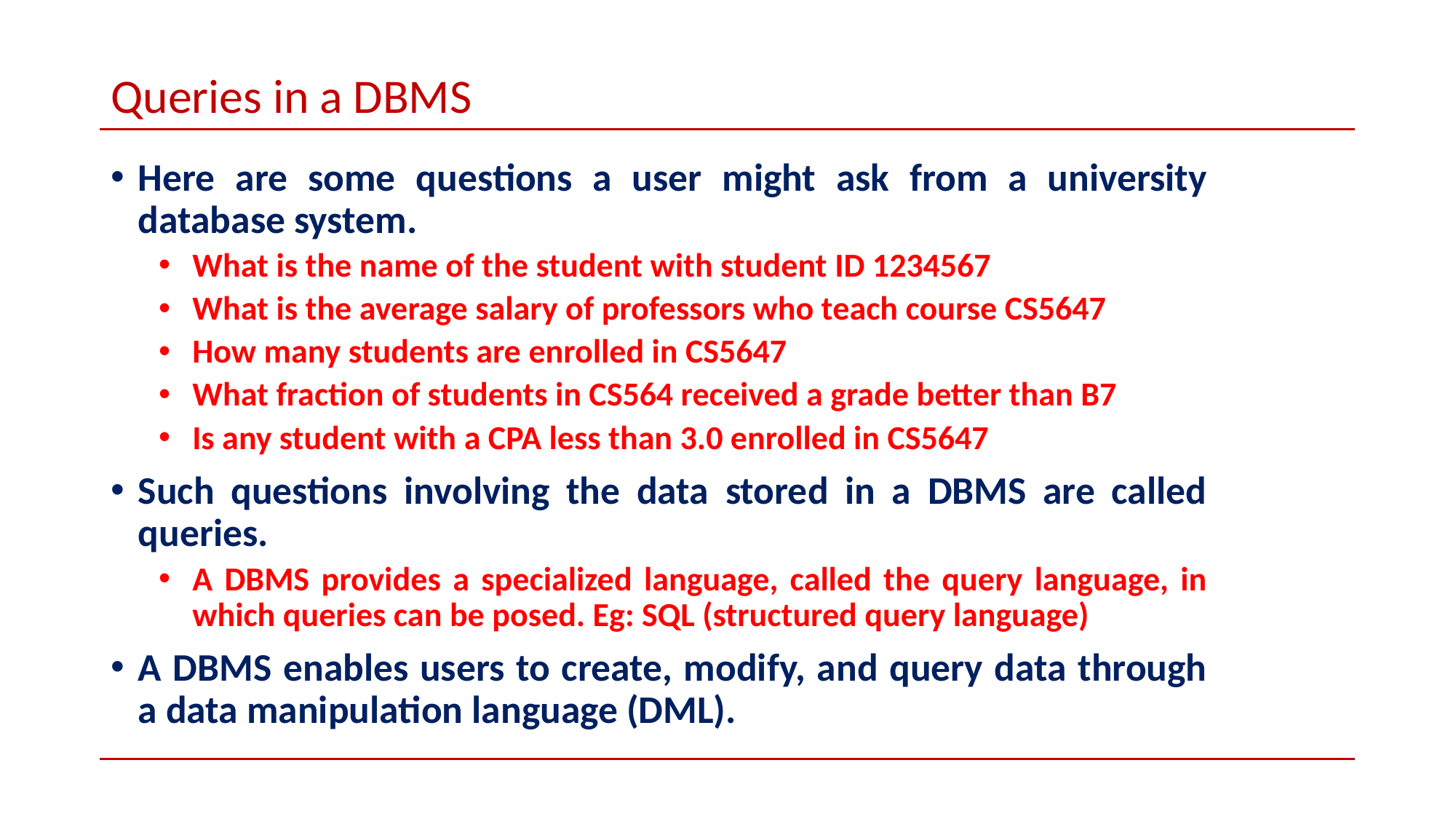

# Queries in a DBMS
Here are some questions a user might ask from a university database system.
What is the name of the student with student ID 1234567
What is the average salary of professors who teach course CS5647
How many students are enrolled in CS5647
What fraction of students in CS564 received a grade better than B7
Is any student with a CPA less than 3.0 enrolled in CS5647
Such questions involving the data stored in a DBMS are called queries.
A DBMS provides a specialized language, called the query language, in which queries can be posed. Eg: SQL (structured query language)
A DBMS enables users to create, modify, and query data through a data manipulation language (DML).